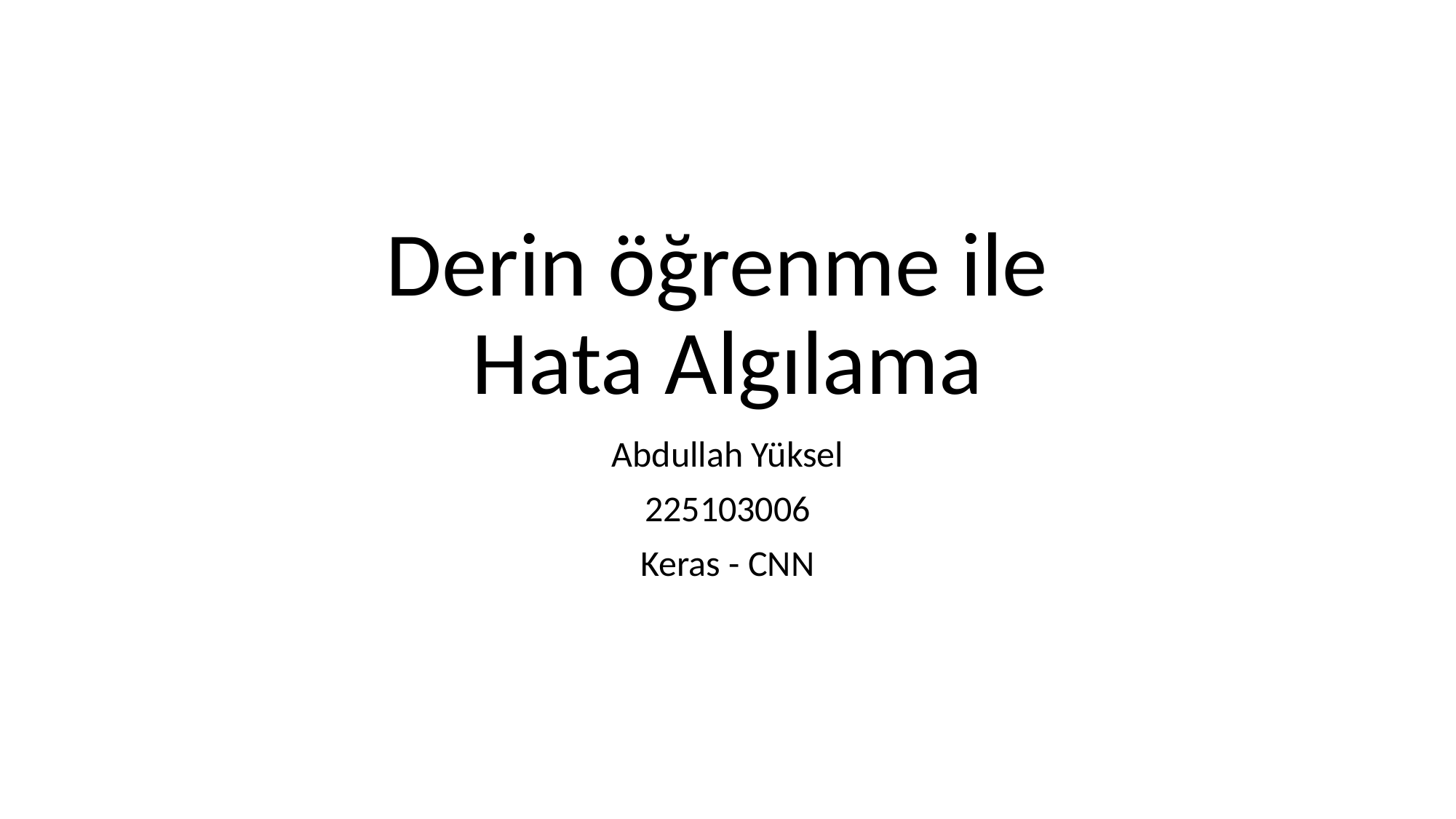

# Derin öğrenme ile Hata Algılama
Abdullah Yüksel
225103006
Keras - CNN